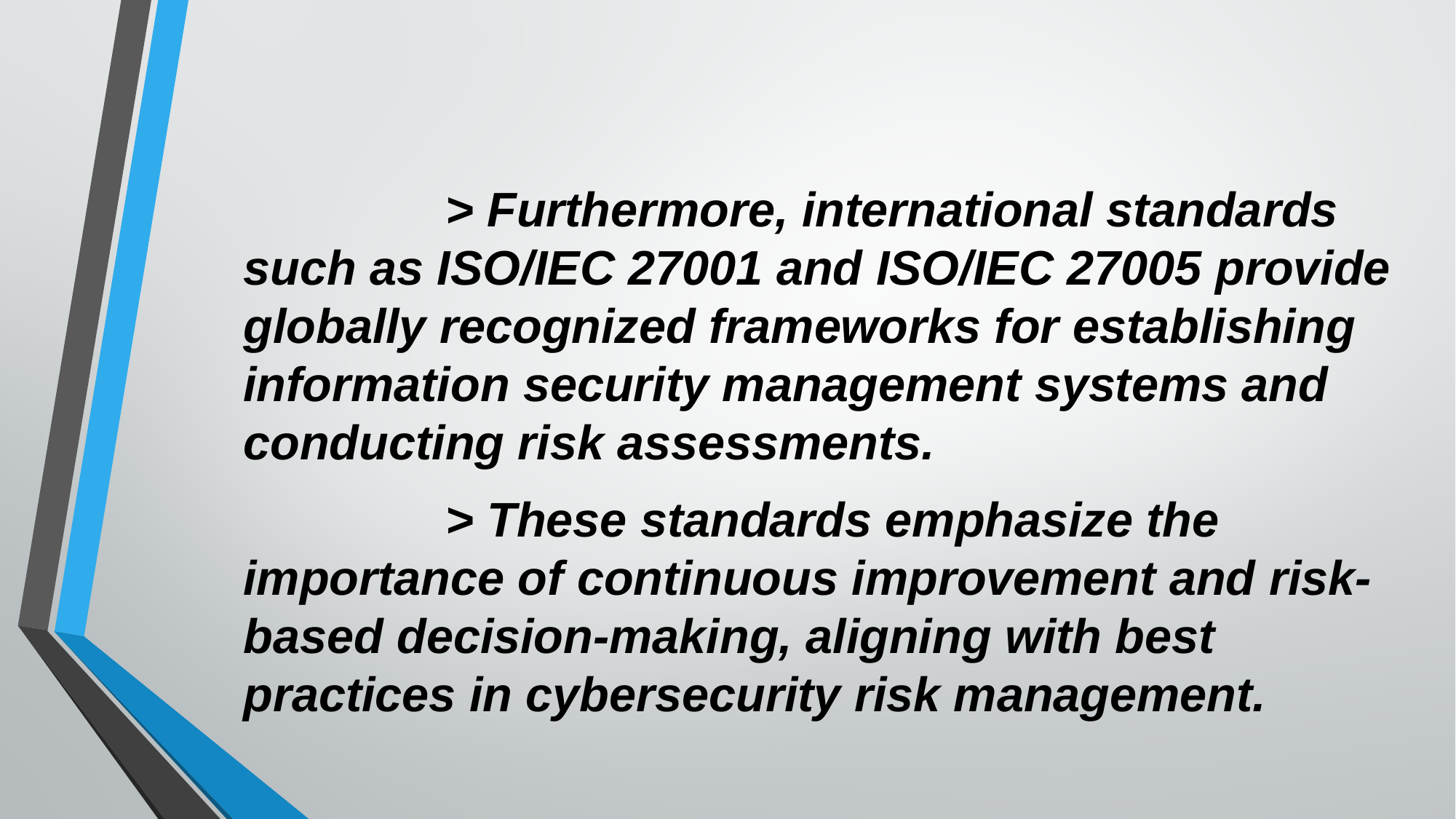

#
               > Furthermore, international standards such as ISO/IEC 27001 and ISO/IEC 27005 provide globally recognized frameworks for establishing information security management systems and conducting risk assessments.
               > These standards emphasize the importance of continuous improvement and risk-based decision-making, aligning with best practices in cybersecurity risk management.